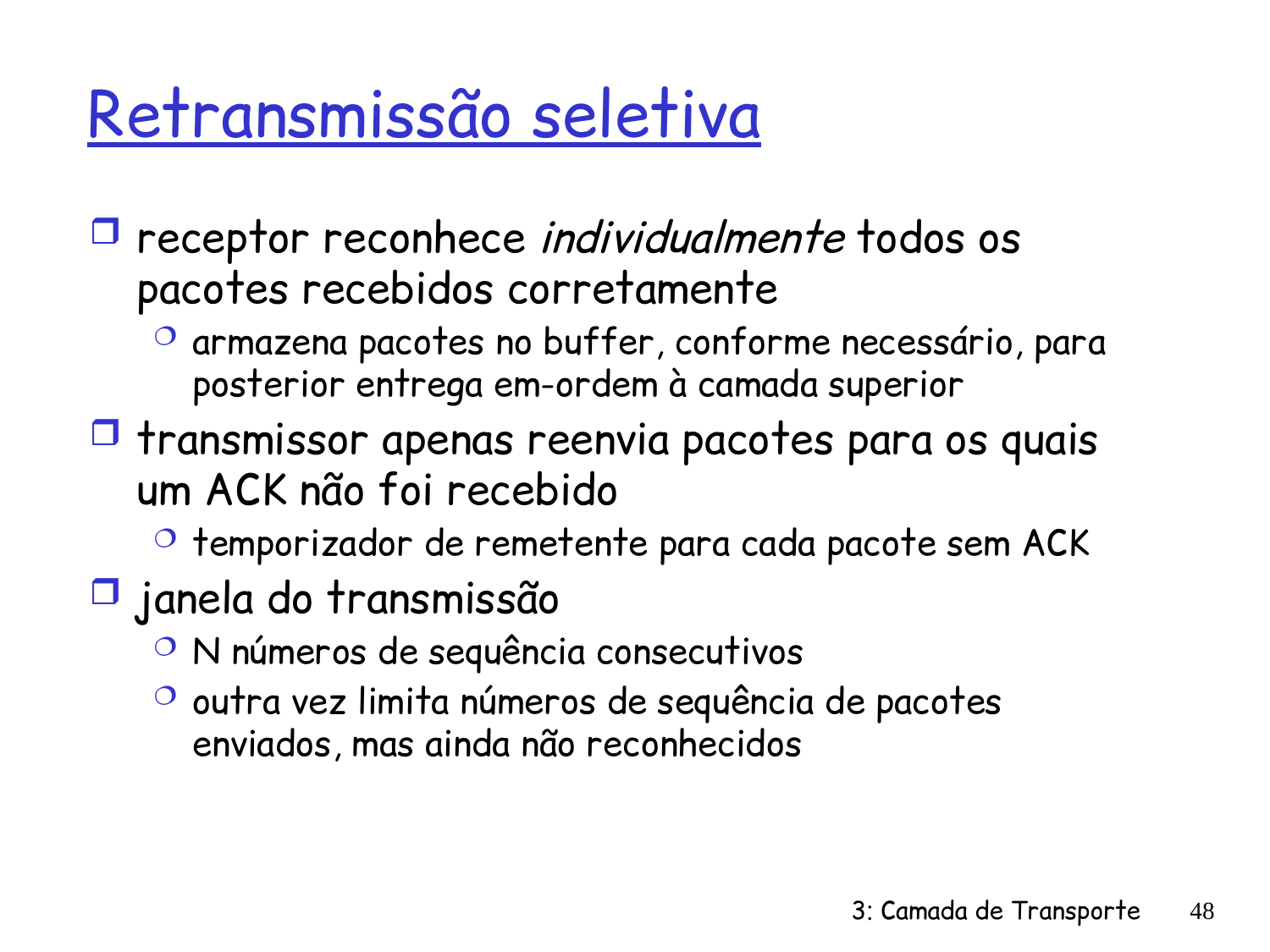

# Retransmissão seletiva
receptor reconhece individualmente todos os pacotes recebidos corretamente
armazena pacotes no buffer, conforme necessário, para posterior entrega em-ordem à camada superior
transmissor apenas reenvia pacotes para os quais um ACK não foi recebido
temporizador de remetente para cada pacote sem ACK
janela do transmissão
N números de sequência consecutivos
outra vez limita números de sequência de pacotes enviados, mas ainda não reconhecidos
3: Camada de Transporte
48